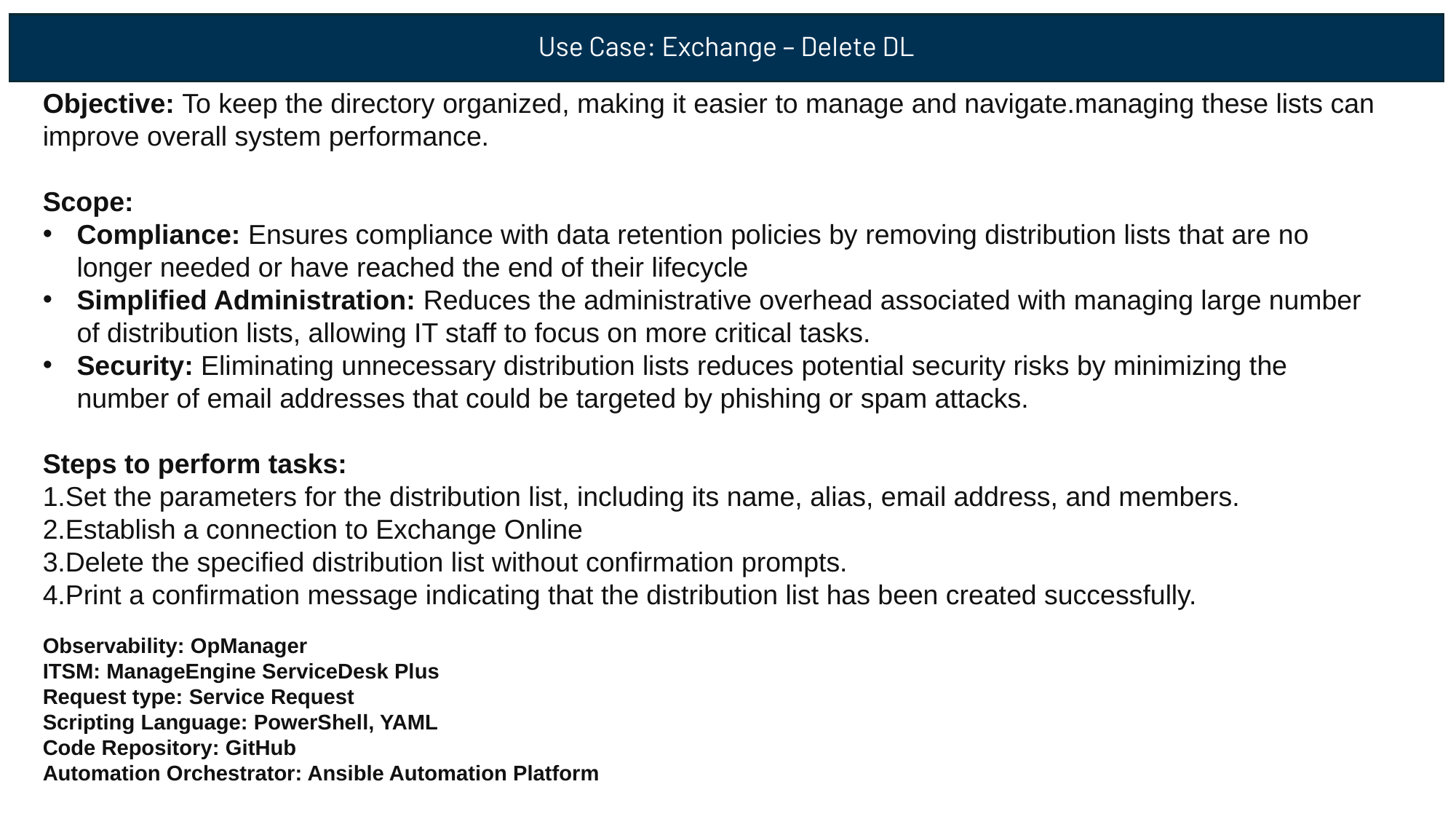

# Use Case: Exchange – Delete DL
Objective: To keep the directory organized, making it easier to manage and navigate.managing these lists can improve overall system performance.

Scope:
Compliance: Ensures compliance with data retention policies by removing distribution lists that are no longer needed or have reached the end of their lifecycle
Simplified Administration: Reduces the administrative overhead associated with managing large number of distribution lists, allowing IT staff to focus on more critical tasks.
Security: Eliminating unnecessary distribution lists reduces potential security risks by minimizing the number of email addresses that could be targeted by phishing or spam attacks.

Steps to perform tasks:
1.Set the parameters for the distribution list, including its name, alias, email address, and members.
2.Establish a connection to Exchange Online
3.Delete the specified distribution list without confirmation prompts.
4.Print a confirmation message indicating that the distribution list has been created successfully.

Observability: OpManager
ITSM: ManageEngine ServiceDesk Plus
Request type: Service Request
Scripting Language: PowerShell, YAML
Code Repository: GitHub
Automation Orchestrator: Ansible Automation Platform